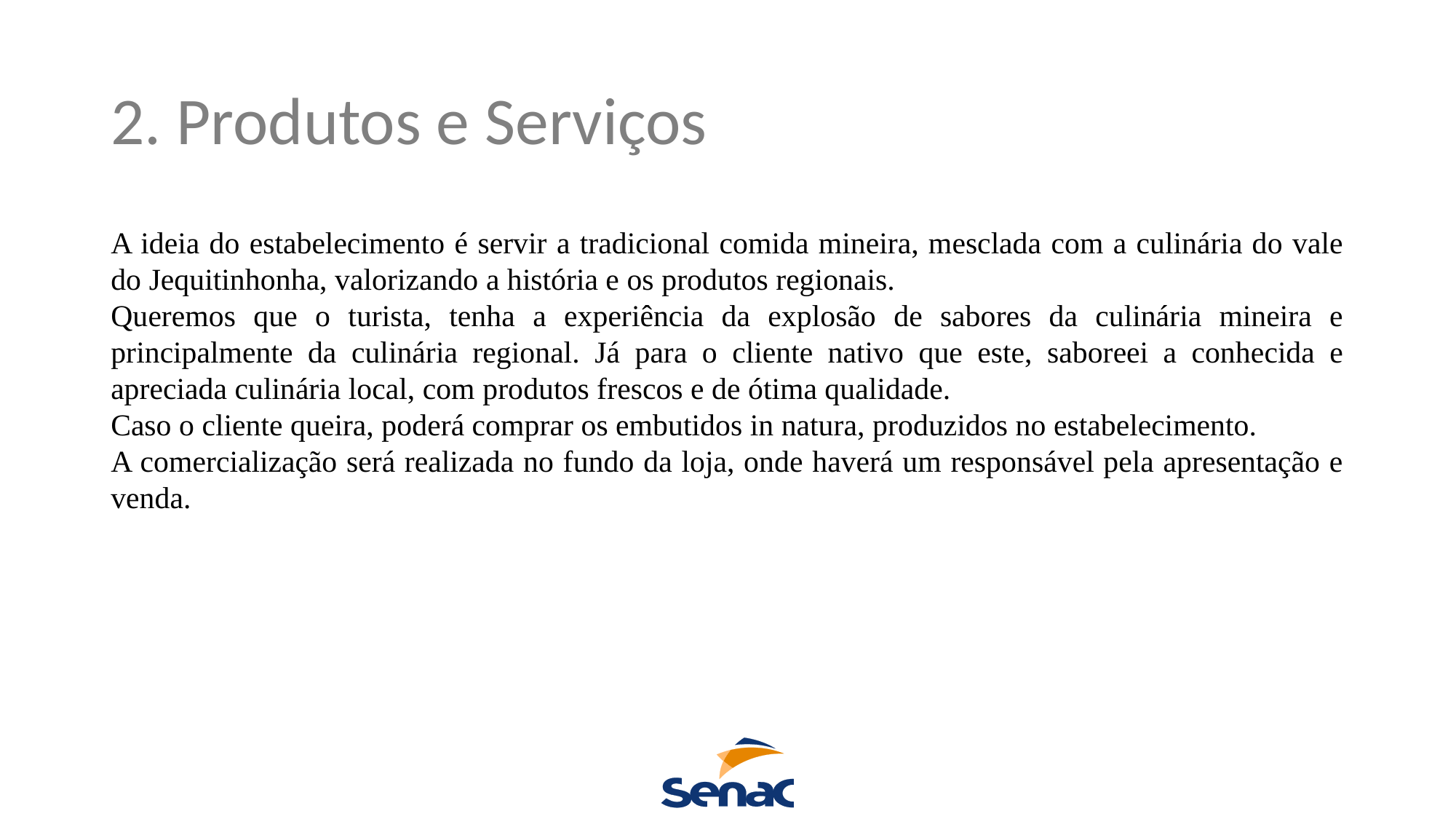

2. Produtos e Serviços
A ideia do estabelecimento é servir a tradicional comida mineira, mesclada com a culinária do vale do Jequitinhonha, valorizando a história e os produtos regionais.
Queremos que o turista, tenha a experiência da explosão de sabores da culinária mineira e principalmente da culinária regional. Já para o cliente nativo que este, saboreei a conhecida e apreciada culinária local, com produtos frescos e de ótima qualidade.
Caso o cliente queira, poderá comprar os embutidos in natura, produzidos no estabelecimento.
A comercialização será realizada no fundo da loja, onde haverá um responsável pela apresentação e venda.